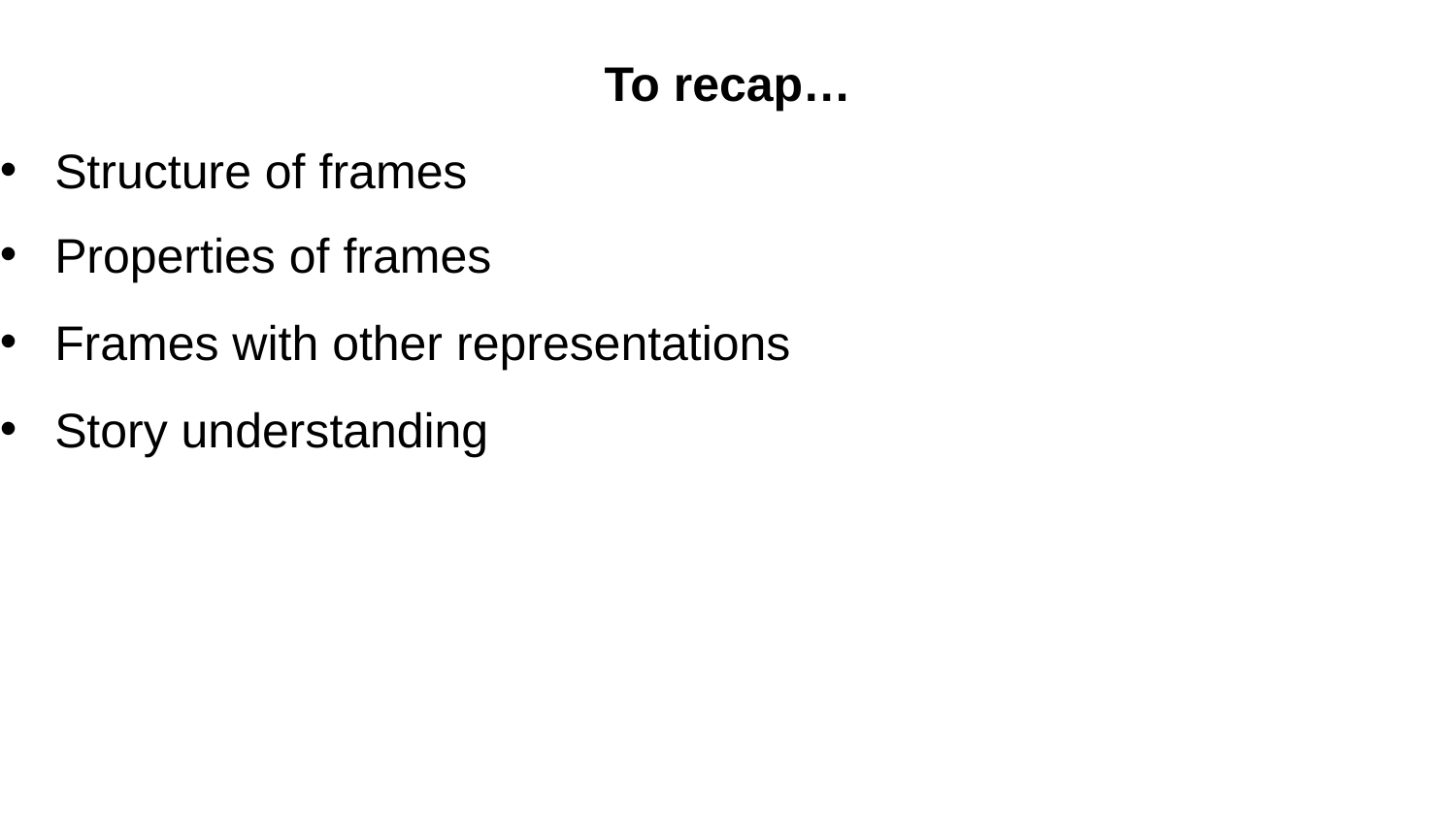

To recap…

Structure of frames
Properties of frames
Frames with other representations
Story understanding